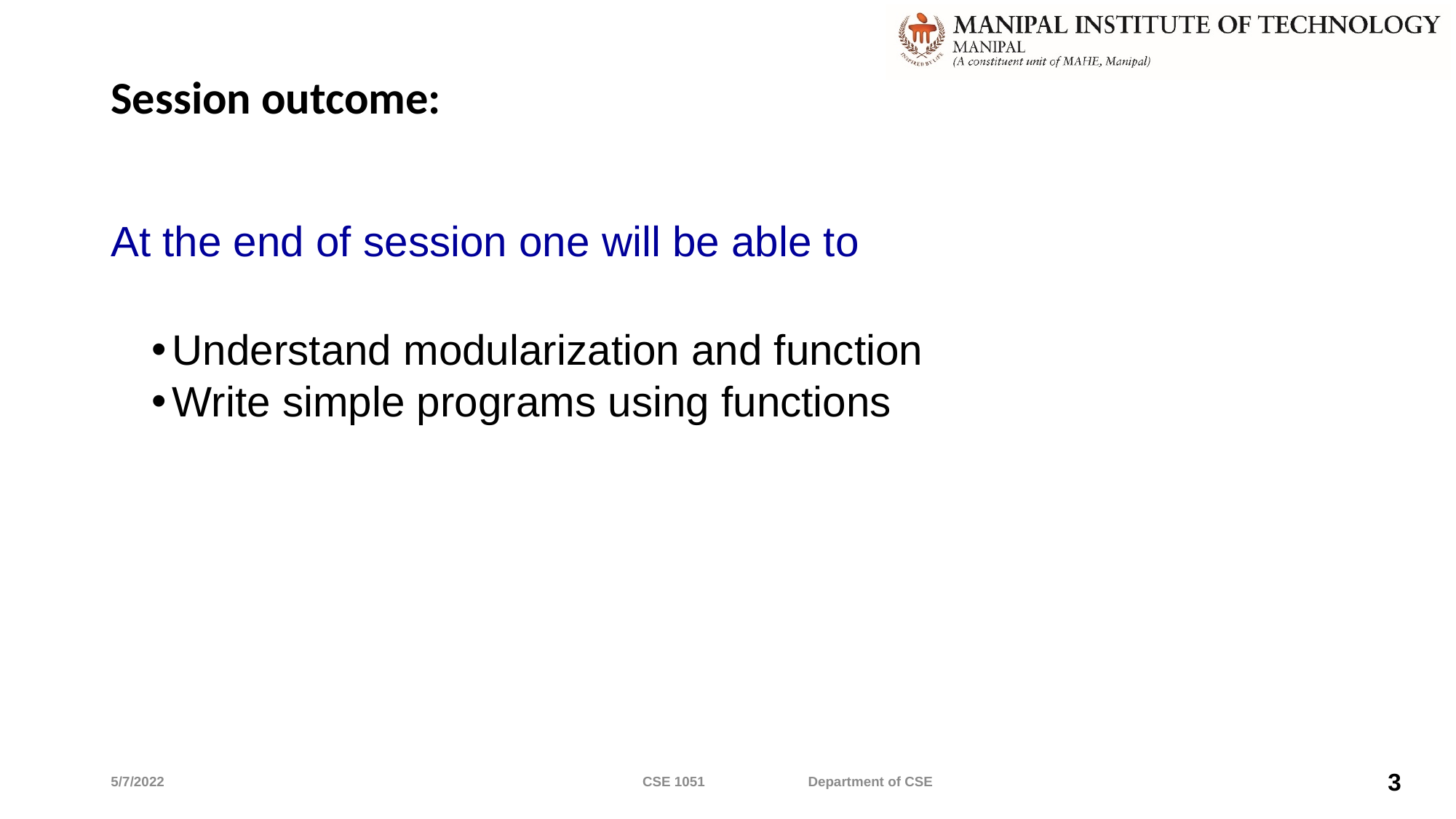

# Session outcome:
At the end of session one will be able to

Understand modularization and function
Write simple programs using functions
5/7/2022
CSE 1051                           Department of CSE
3